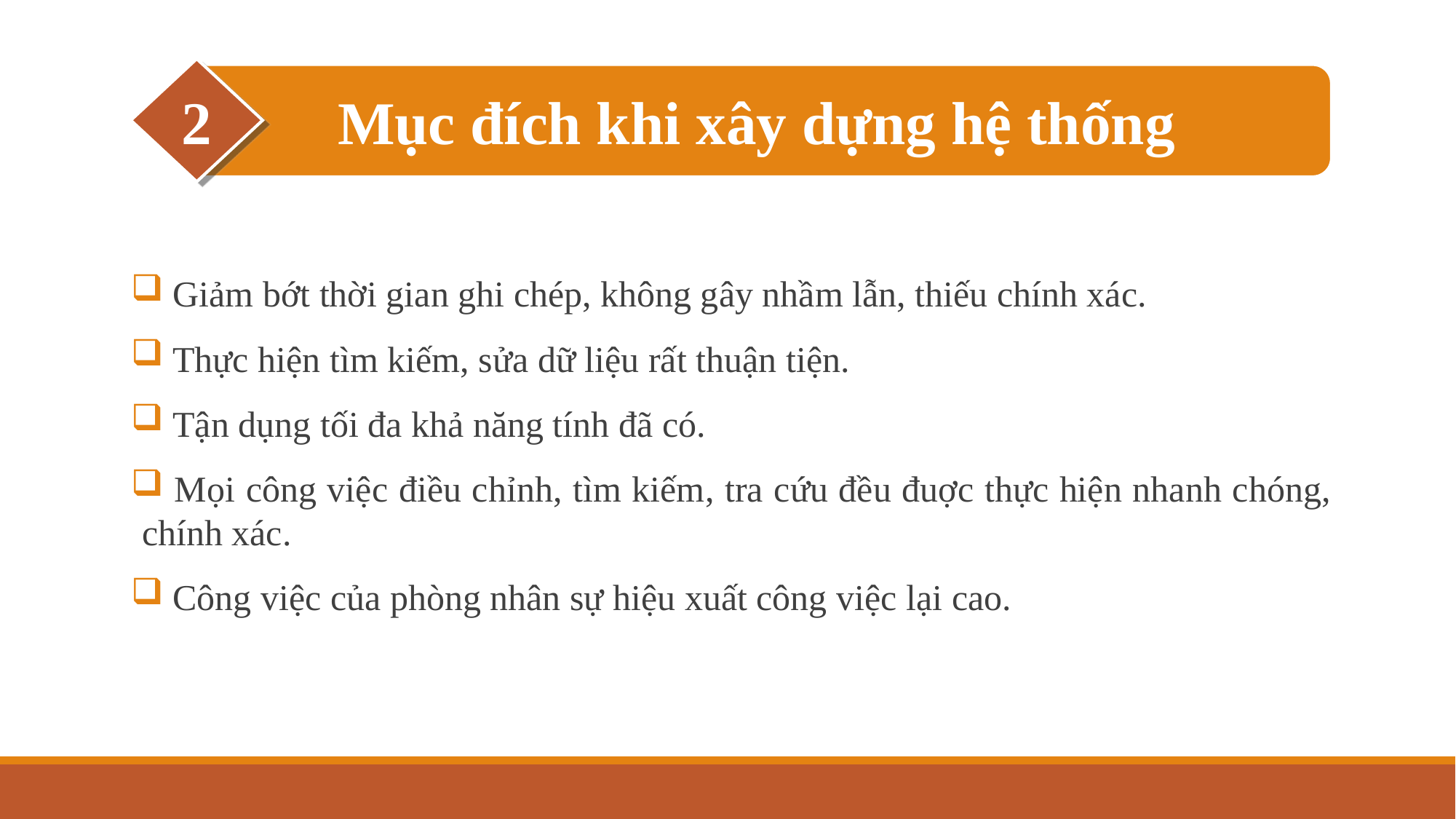

#

2
Mục đích khi xây dựng hệ thống
2
Lý do và lợi ích khi xây dựng hệ thống
 Giảm bớt thời gian ghi chép, không gây nhầm lẫn, thiếu chính xác.
 Thực hiện tìm kiếm, sửa dữ liệu rất thuận tiện.
 Tận dụng tối đa khả năng tính đã có.
 Mọi công việc điều chỉnh, tìm kiếm, tra cứu đều đuợc thực hiện nhanh chóng, chính xác.
 Công việc của phòng nhân sự hiệu xuất công việc lại cao.

6